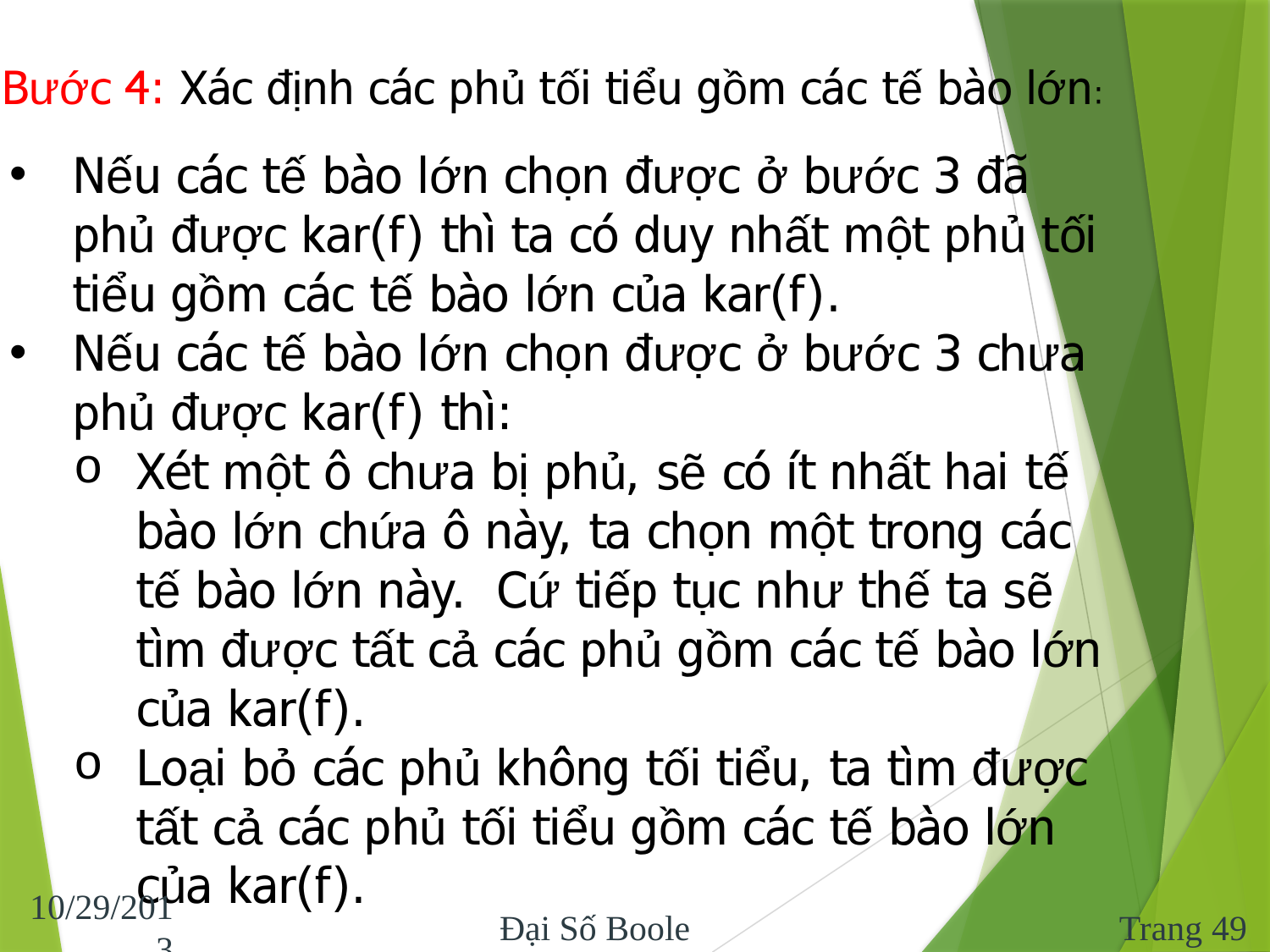

Bước 4: Xác định các phủ tối tiểu gồm các tế bào lớn:
Nếu các tế bào lớn chọn được ở bước 3 đã phủ được kar(f) thì ta có duy nhất một phủ tối tiểu gồm các tế bào lớn của kar(f).
Nếu các tế bào lớn chọn được ở bước 3 chưa phủ được kar(f) thì:
Xét một ô chưa bị phủ, sẽ có ít nhất hai tế bào lớn chứa ô này, ta chọn một trong các tế bào lớn này.  Cứ tiếp tục như thế ta sẽ tìm được tất cả các phủ gồm các tế bào lớn của kar(f).
Loại bỏ các phủ không tối tiểu, ta tìm được tất cả các phủ tối tiểu gồm các tế bào lớn của kar(f).
Trang 49
10/29/2013
Đại Số Boole